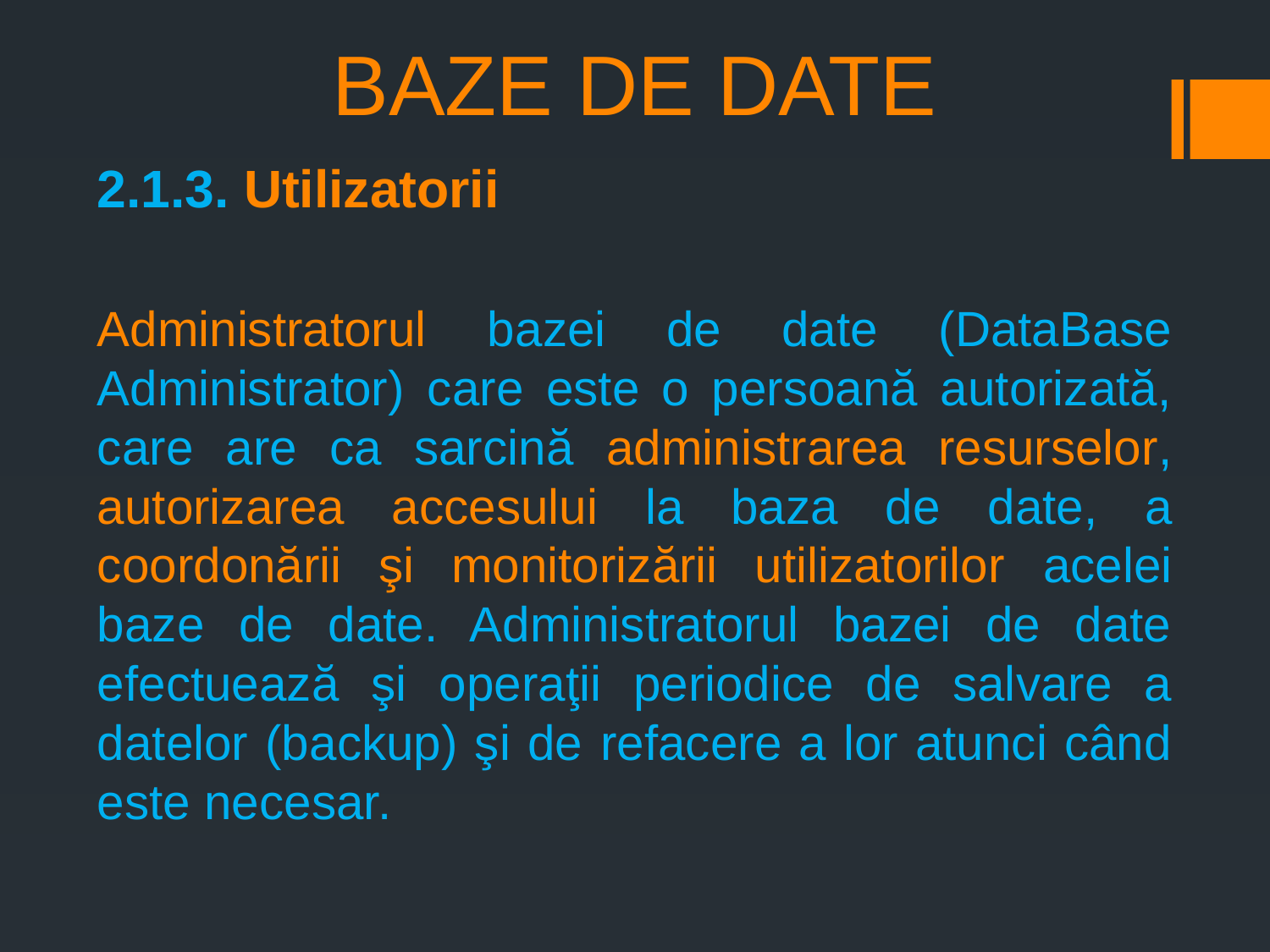

# BAZE DE DATE
2.1.3. Utilizatorii

Administratorul bazei de date (DataBase Administrator) care este o persoană autorizată, care are ca sarcină administrarea resurselor, autorizarea accesului la baza de date, a coordonării şi monitorizării utilizatorilor acelei baze de date. Administratorul bazei de date efectuează şi operaţii periodice de salvare a datelor (backup) şi de refacere a lor atunci când este necesar.